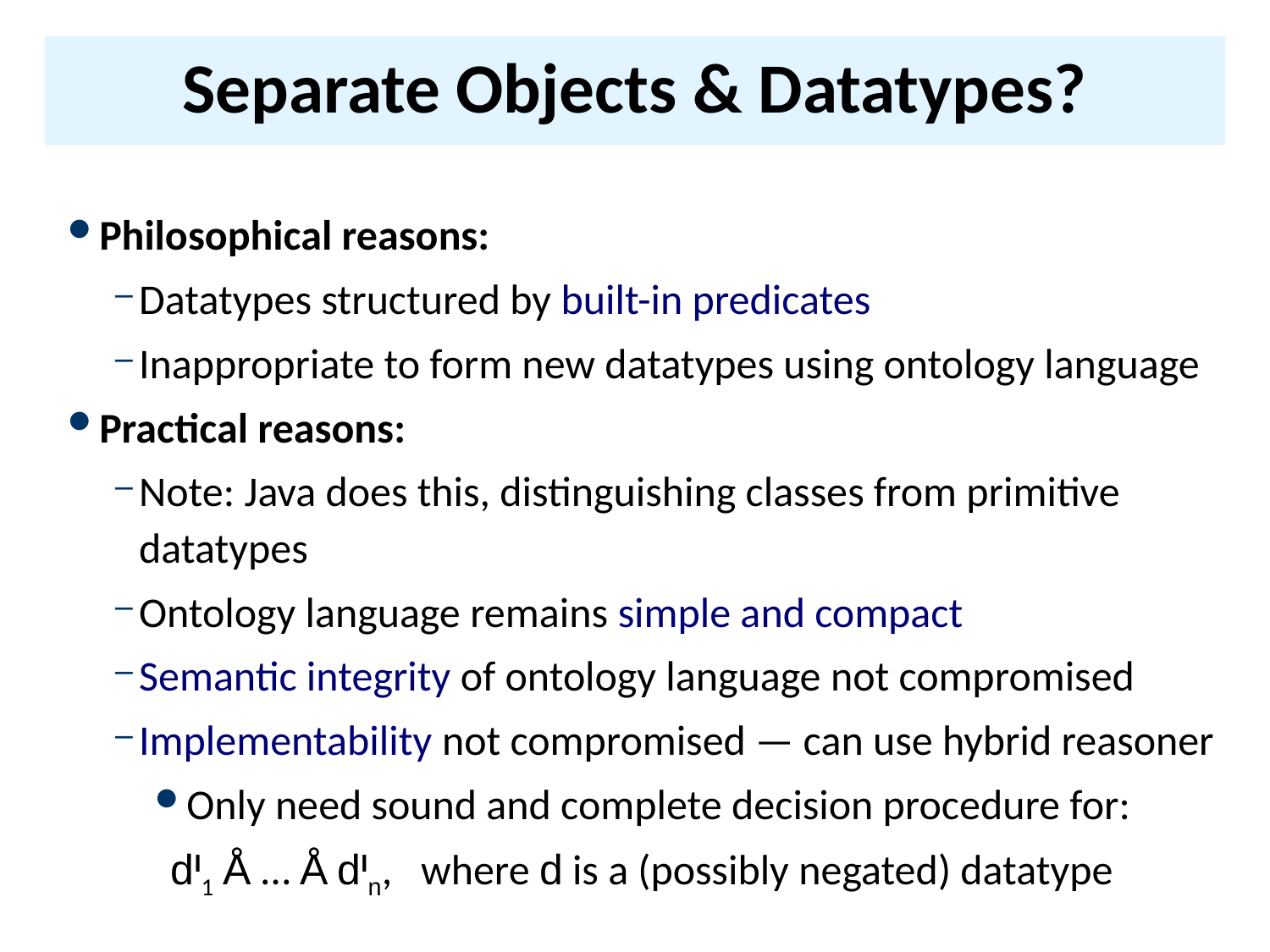

# Separate Objects & Datatypes?
Philosophical reasons:
Datatypes structured by built-in predicates
Inappropriate to form new datatypes using ontology language
Practical reasons:
Note: Java does this, distinguishing classes from primitive datatypes
Ontology language remains simple and compact
Semantic integrity of ontology language not compromised
Implementability not compromised — can use hybrid reasoner
Only need sound and complete decision procedure for:
	dI1 Å … Å dIn,   where d is a (possibly negated) datatype